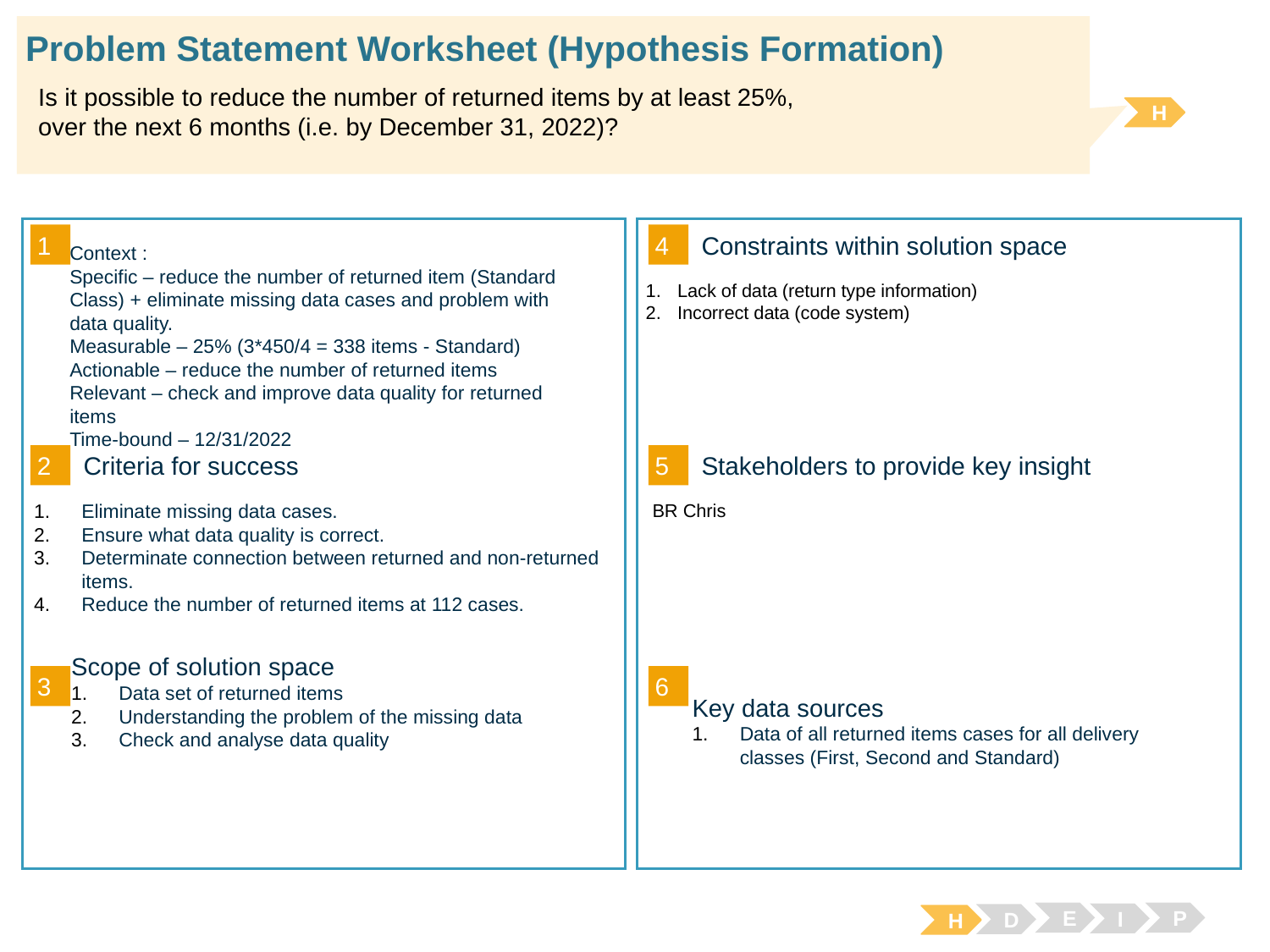

# Problem Statement Worksheet (Hypothesis Formation)
Is it possible to reduce the number of returned items by at least 25%,
over the next 6 months (i.e. by December 31, 2022)?
H

1
4
Constraints within solution space
Context :
Specific – reduce the number of returned item (Standard Class) + eliminate missing data cases and problem with data quality.
Measurable – 25% (3*450/4 = 338 items - Standard)
Actionable – reduce the number of returned items
Relevant – check and improve data quality for returned items
Time-bound – 12/31/2022
Lack of data (return type information)
Incorrect data (code system)
2
5
Criteria for success
Stakeholders to provide key insight
BR Chris
Eliminate missing data cases.
Ensure what data quality is correct.
Determinate connection between returned and non-returned items.
Reduce the number of returned items at 112 cases.
Key data sources
Data of all returned items cases for all delivery classes (First, Second and Standard)

3
6
Scope of solution space
Data set of returned items
Understanding the problem of the missing data
Check and analyse data quality

E
P
I
D
H